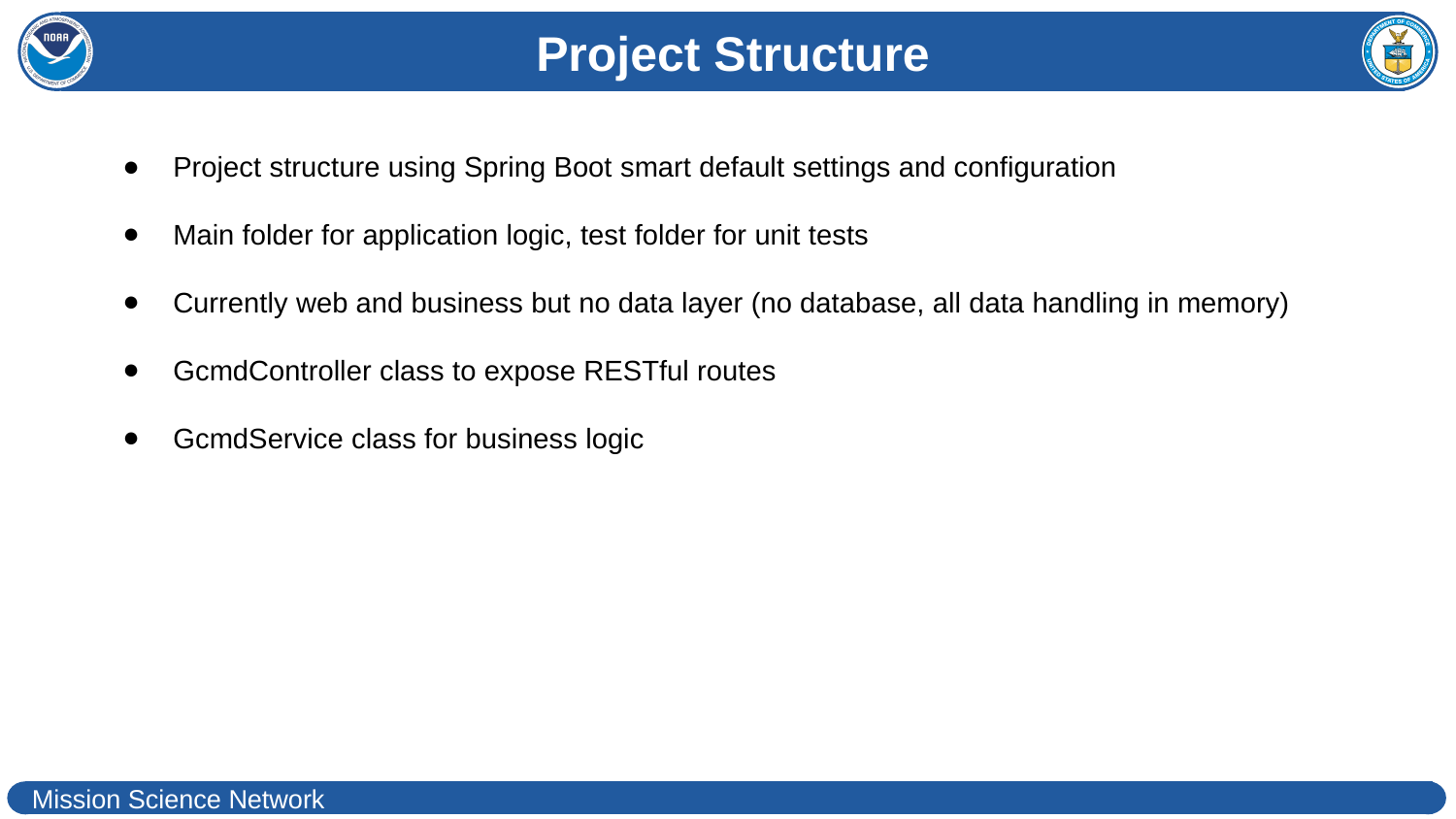

# Project Structure
Project structure using Spring Boot smart default settings and configuration

Main folder for application logic, test folder for unit tests

Currently web and business but no data layer (no database, all data handling in memory)

GcmdController class to expose RESTful routes

GcmdService class for business logic